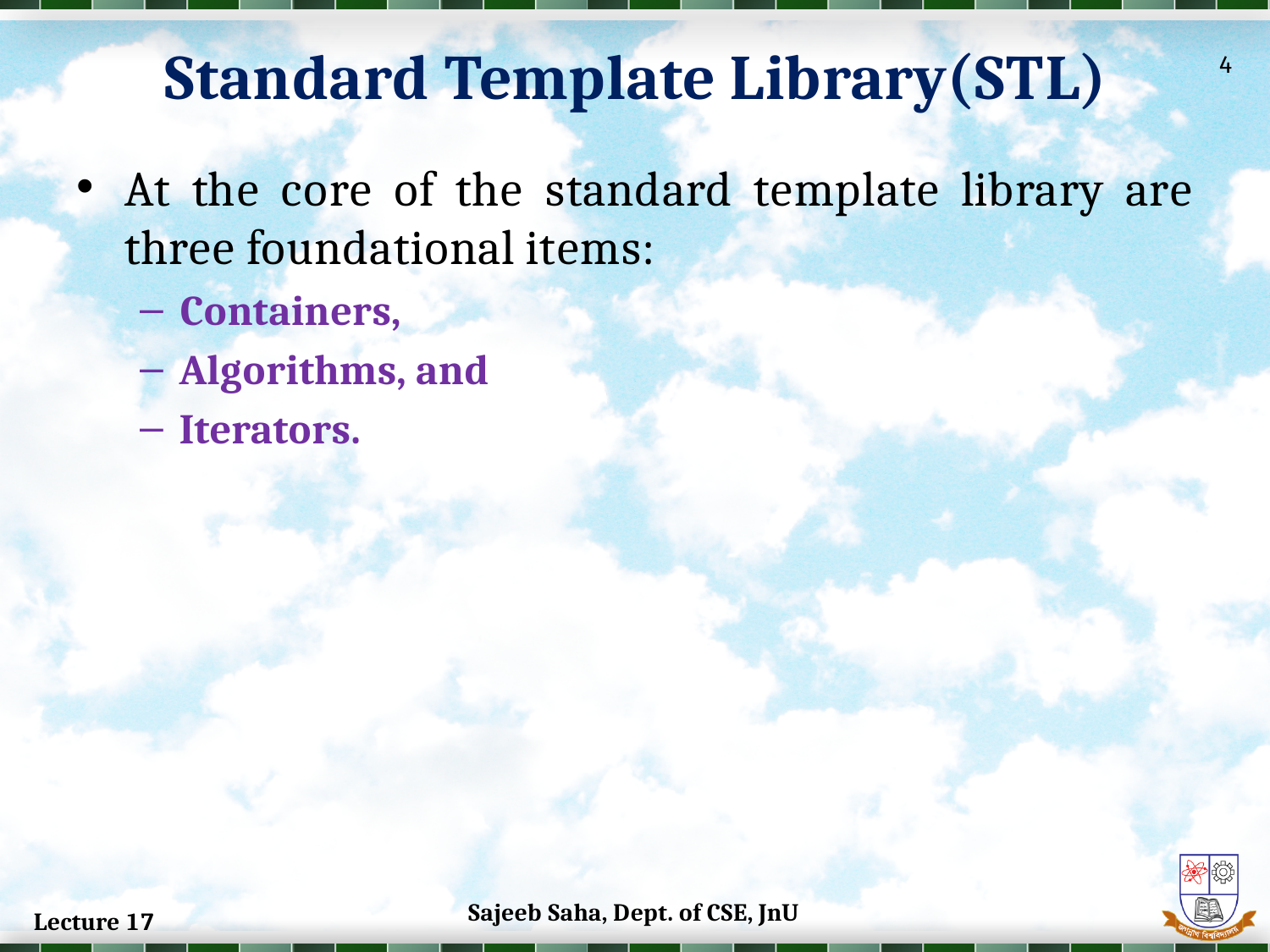

Standard Template Library(STL)
4
At the core of the standard template library are three foundational items:
Containers,
Algorithms, and
Iterators.

Sajeeb Saha, Dept. of CSE, JnU